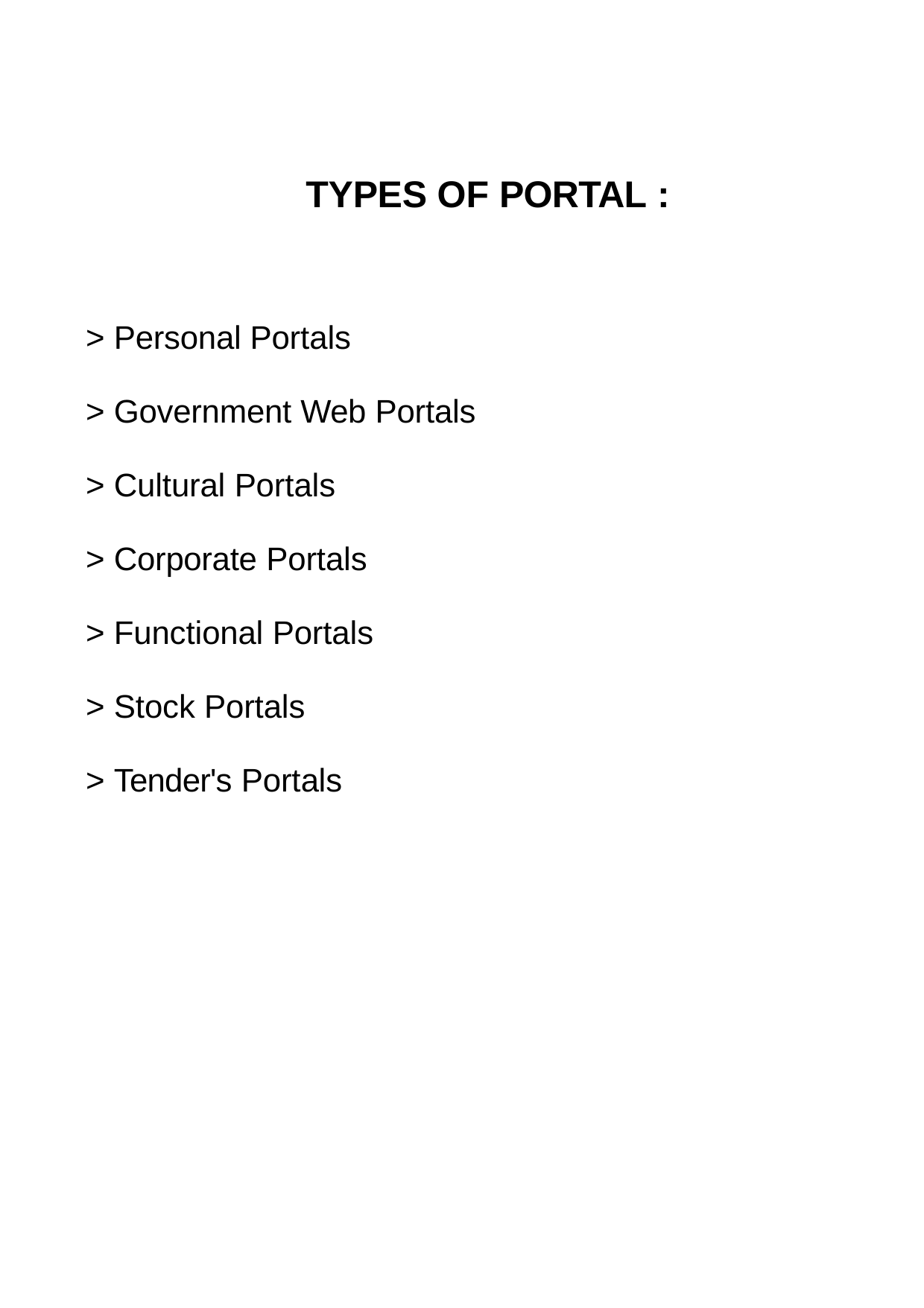

TYPES OF PORTAL :
> Personal Portals

> Government Web Portals

> Cultural Portals

> Corporate Portals

> Functional Portals

> Stock Portals

> Tender's Portals